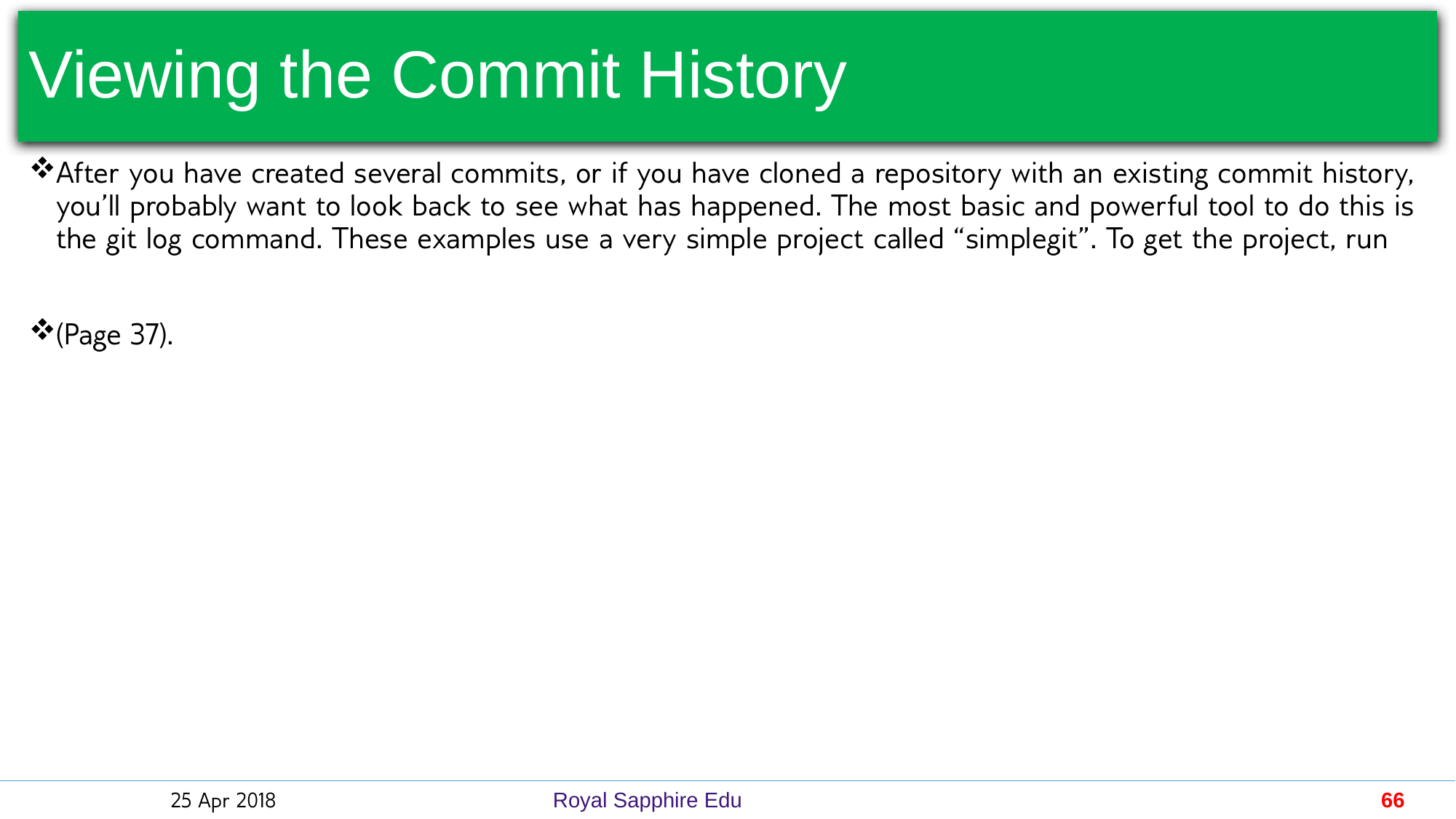

# Viewing the Commit History
After you have created several commits, or if you have cloned a repository with an existing commit history, you’ll probably want to look back to see what has happened. The most basic and powerful tool to do this is the git log command. These examples use a very simple project called “simplegit”. To get the project, run

(Page 37).
25 Apr 2018
Royal Sapphire Edu
66